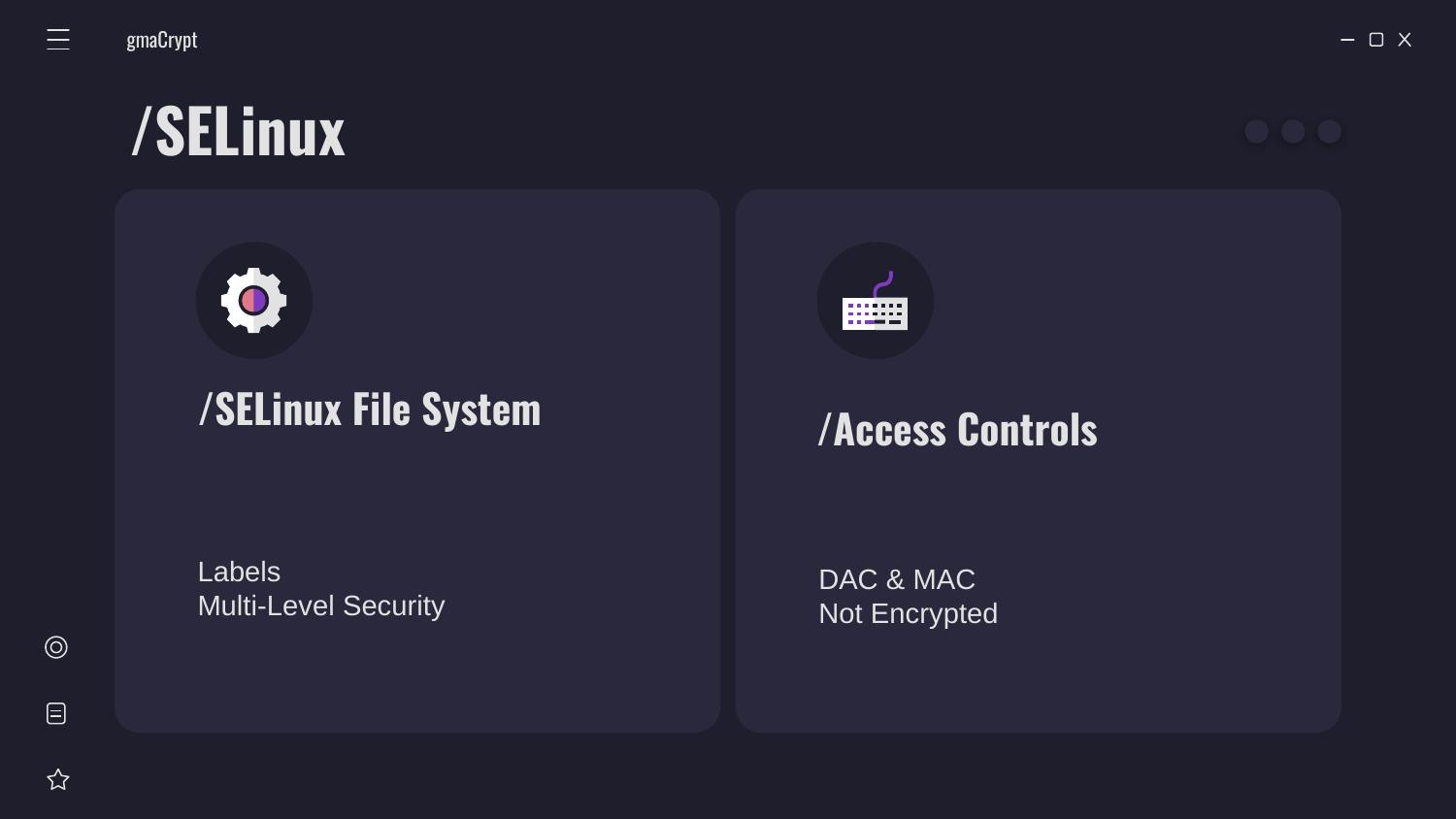

gmaCrypt

# /SELinux

/SELinux File System
/Access Controls
Labels
Multi-Level Security
DAC & MAC
Not Encrypted